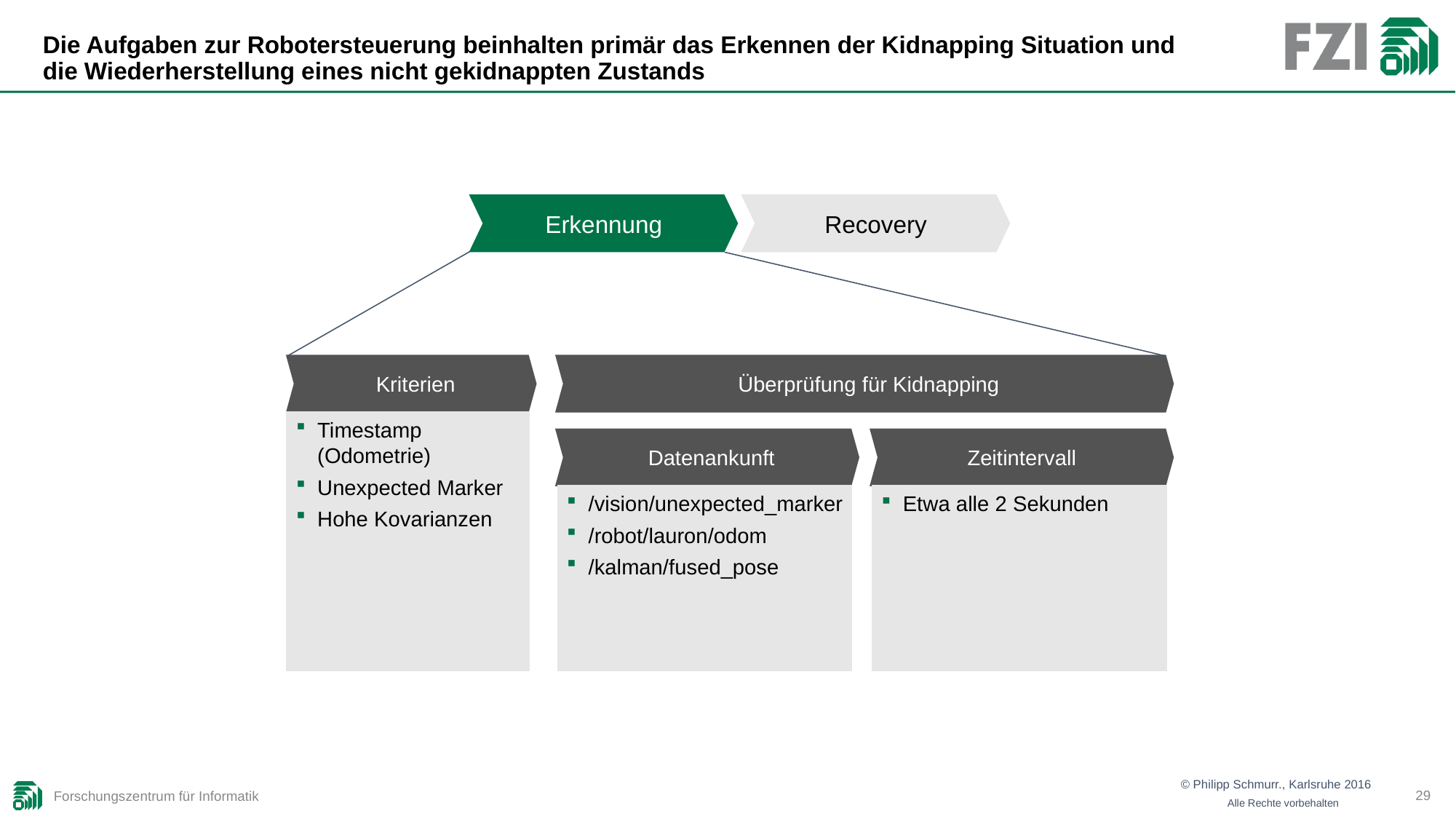

# Die Aufgaben zur Robotersteuerung beinhalten primär das Erkennen der Kidnapping Situation und die Wiederherstellung eines nicht gekidnappten Zustands
Erkennung
Recovery

Kriterien
Überprüfung für Kidnapping
Timestamp (Odometrie)
Unexpected Marker
Hohe Kovarianzen
Datenankunft
Zeitintervall
/vision/unexpected_marker
/robot/lauron/odom
/kalman/fused_pose
Etwa alle 2 Sekunden
29